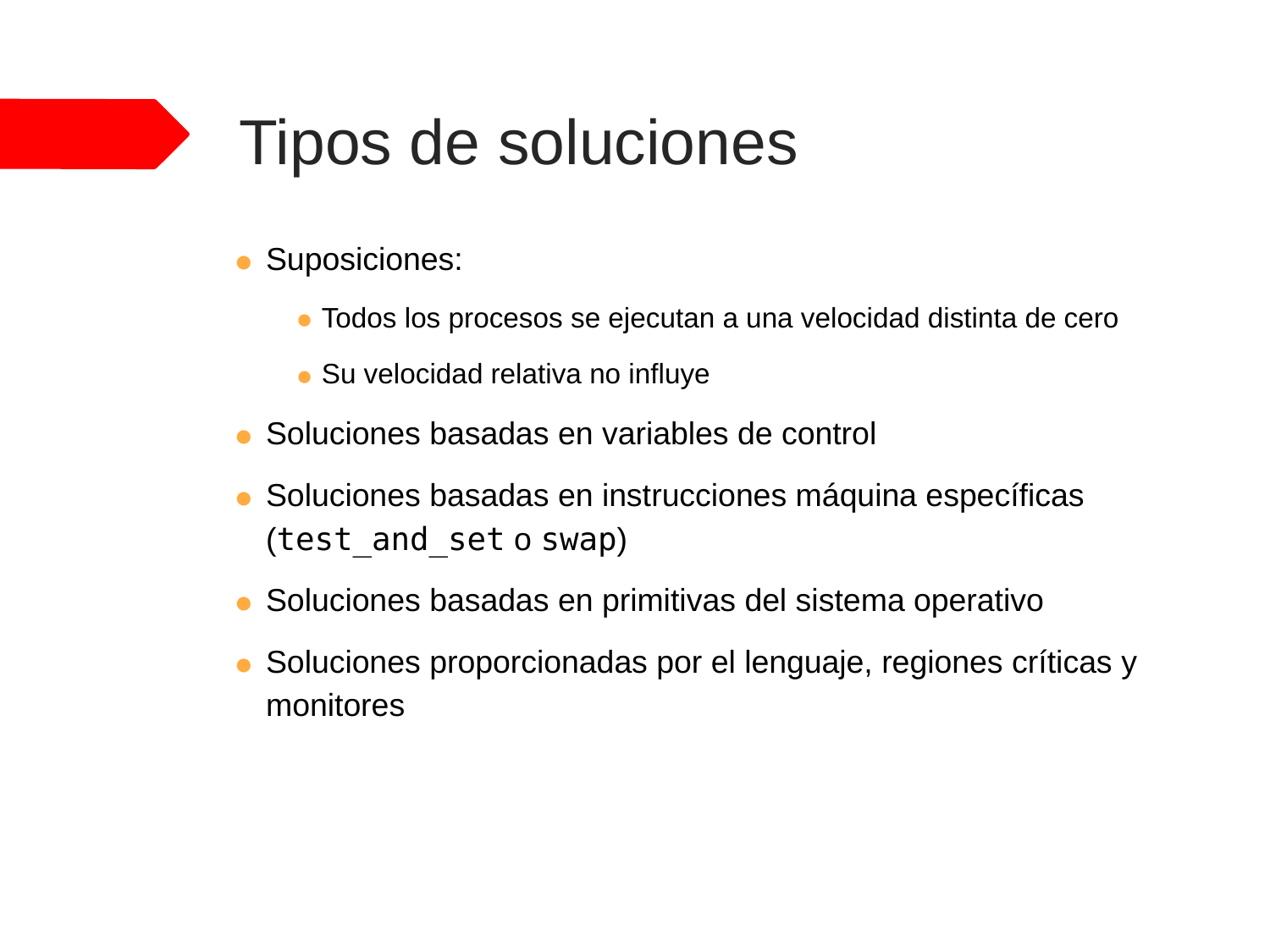

# Tipos de soluciones
Suposiciones:
Todos los procesos se ejecutan a una velocidad distinta de cero
Su velocidad relativa no influye
Soluciones basadas en variables de control
Soluciones basadas en instrucciones máquina específicas (test_and_set o swap)
Soluciones basadas en primitivas del sistema operativo
Soluciones proporcionadas por el lenguaje, regiones críticas y monitores